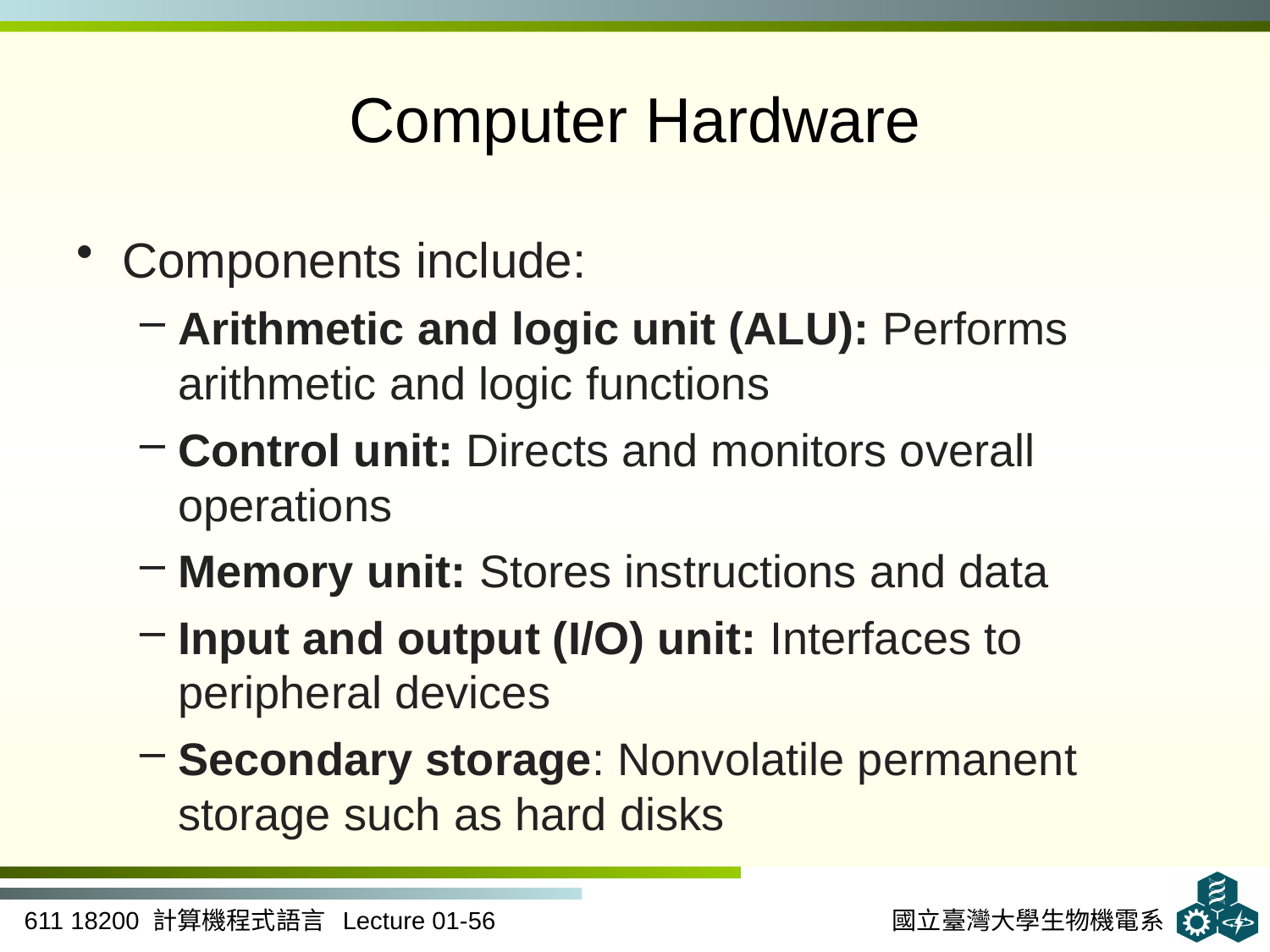

# Computer Hardware
Components include:
Arithmetic and logic unit (ALU): Performs arithmetic and logic functions
Control unit: Directs and monitors overall operations
Memory unit: Stores instructions and data
Input and output (I/O) unit: Interfaces to peripheral devices
Secondary storage: Nonvolatile permanent storage such as hard disks